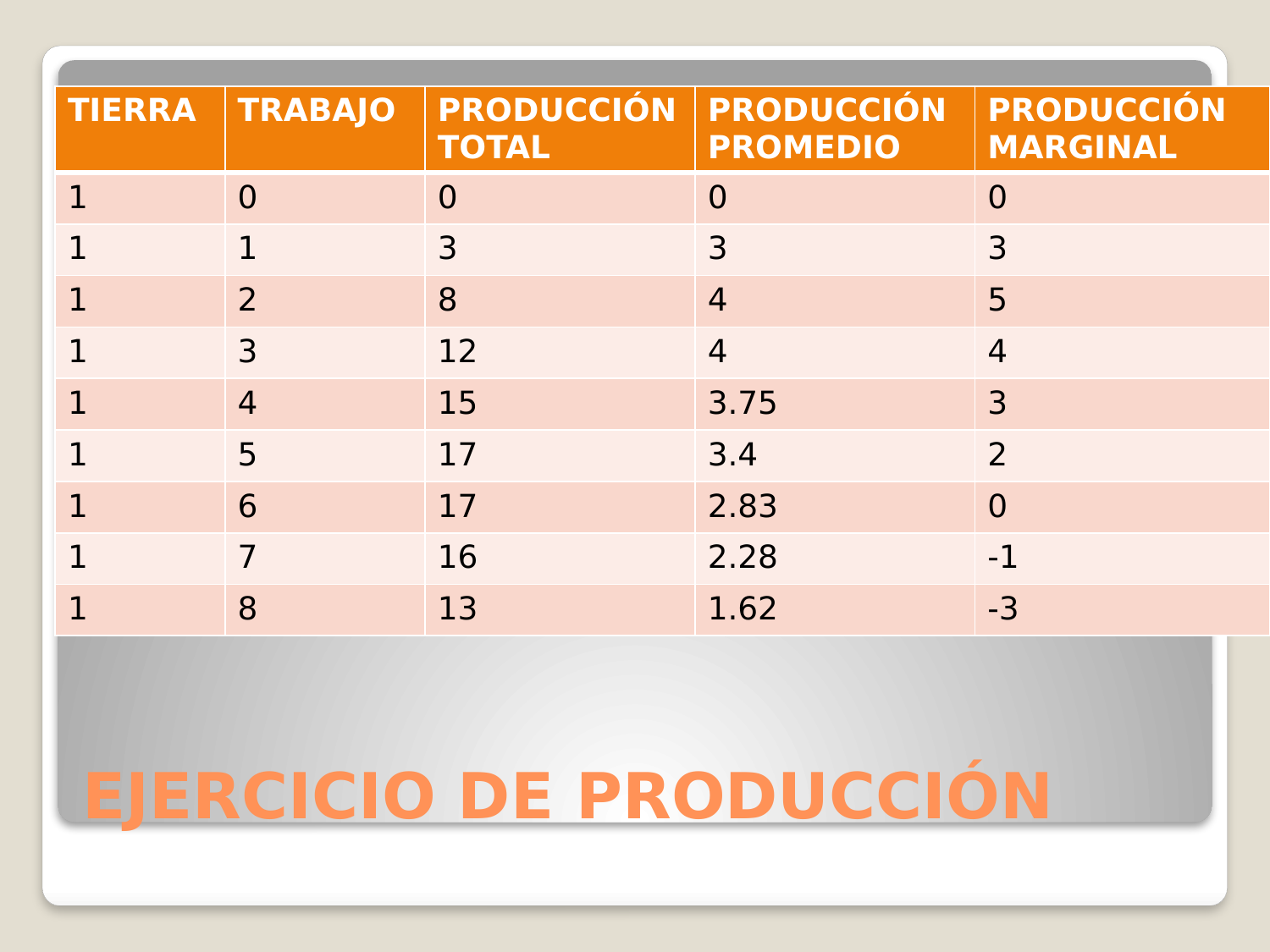

| TIERRA | TRABAJO | PRODUCCIÓN TOTAL | PRODUCCIÓN PROMEDIO | PRODUCCIÓN MARGINAL |
| --- | --- | --- | --- | --- |
| 1 | 0 | 0 | 0 | 0 |
| 1 | 1 | 3 | 3 | 3 |
| 1 | 2 | 8 | 4 | 5 |
| 1 | 3 | 12 | 4 | 4 |
| 1 | 4 | 15 | 3.75 | 3 |
| 1 | 5 | 17 | 3.4 | 2 |
| 1 | 6 | 17 | 2.83 | 0 |
| 1 | 7 | 16 | 2.28 | -1 |
| 1 | 8 | 13 | 1.62 | -3 |
# EJERCICIO DE PRODUCCIÓN